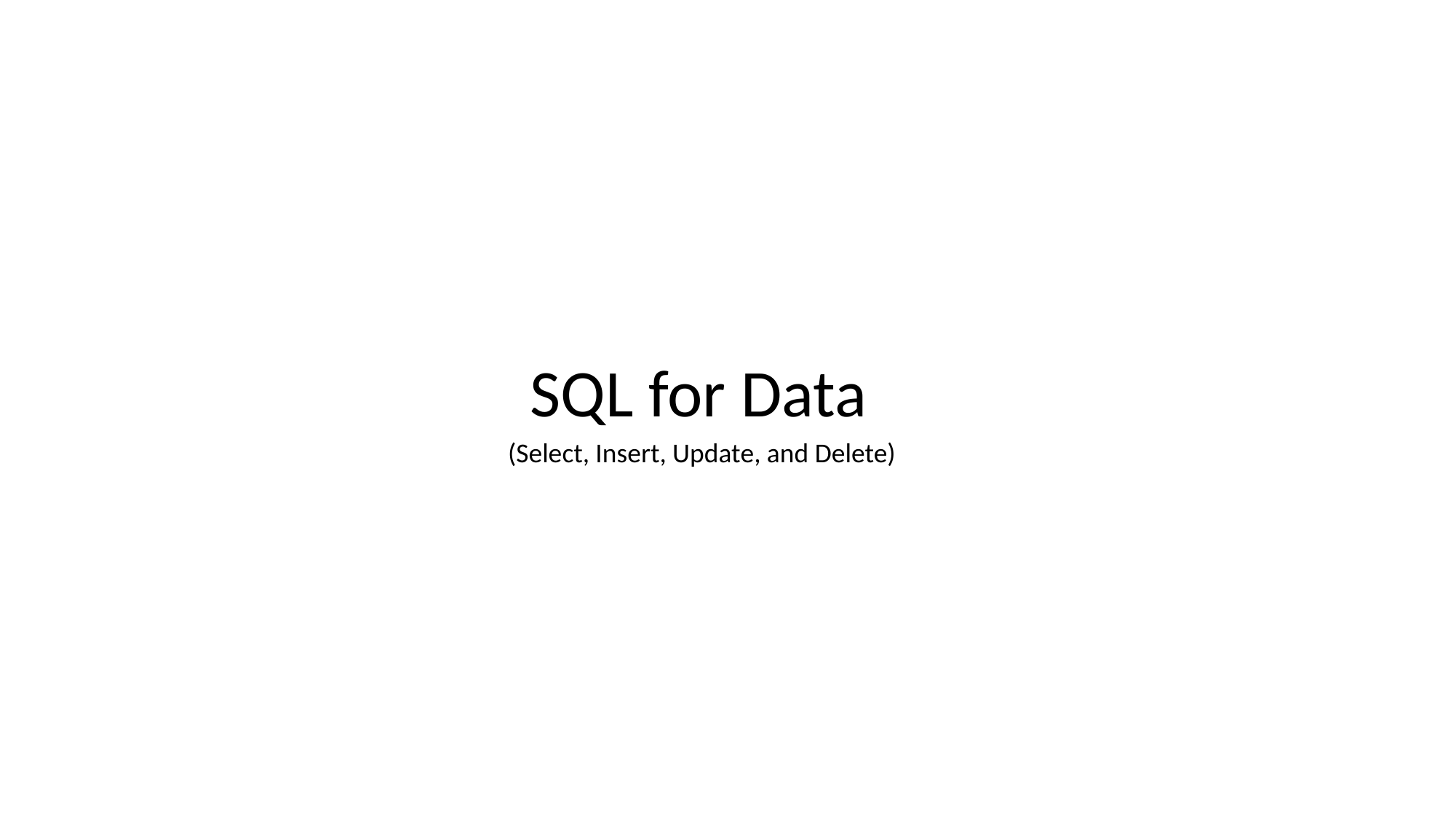

# SQL for Data
(Select, Insert, Update, and Delete)